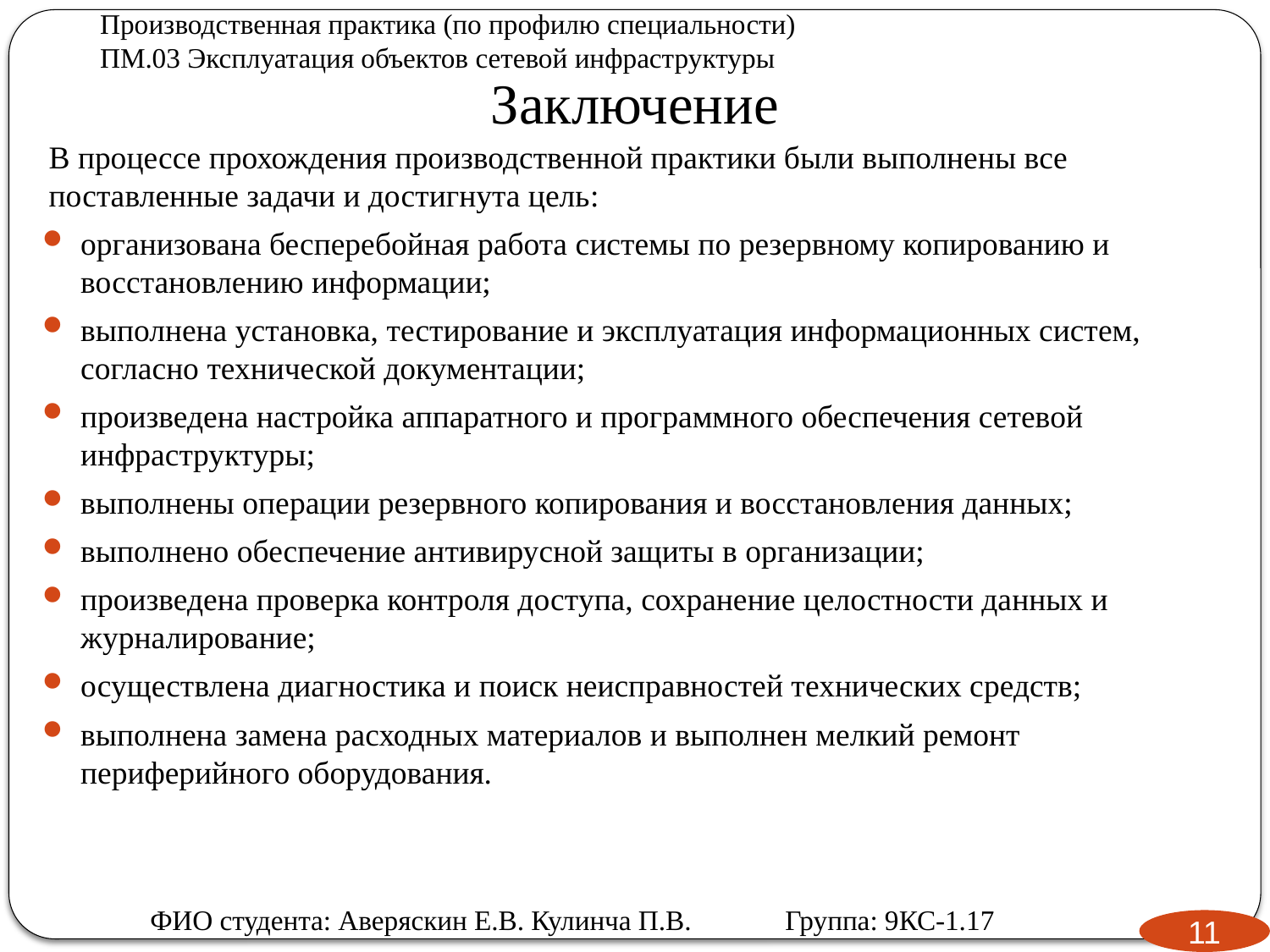

Производственная практика (по профилю специальности)
ПМ.03 Эксплуатация объектов сетевой инфраструктуры
# Заключение
В процессе прохождения производственной практики были выполнены все поставленные задачи и достигнута цель:
организована бесперебойная работа системы по резервному копированию и восстановлению информации;
выполнена установка, тестирование и эксплуатация информационных систем, согласно технической документации;
произведена настройка аппаратного и программного обеспечения сетевой инфраструктуры;
выполнены операции резервного копирования и восстановления данных;
выполнено обеспечение антивирусной защиты в организации;
произведена проверка контроля доступа, сохранение целостности данных и журналирование;
осуществлена диагностика и поиск неисправностей технических средств;
выполнена замена расходных материалов и выполнен мелкий ремонт периферийного оборудования.

ФИО студента: Аверяскин Е.В. Кулинча П.В.	Группа: 9КС-1.17
11